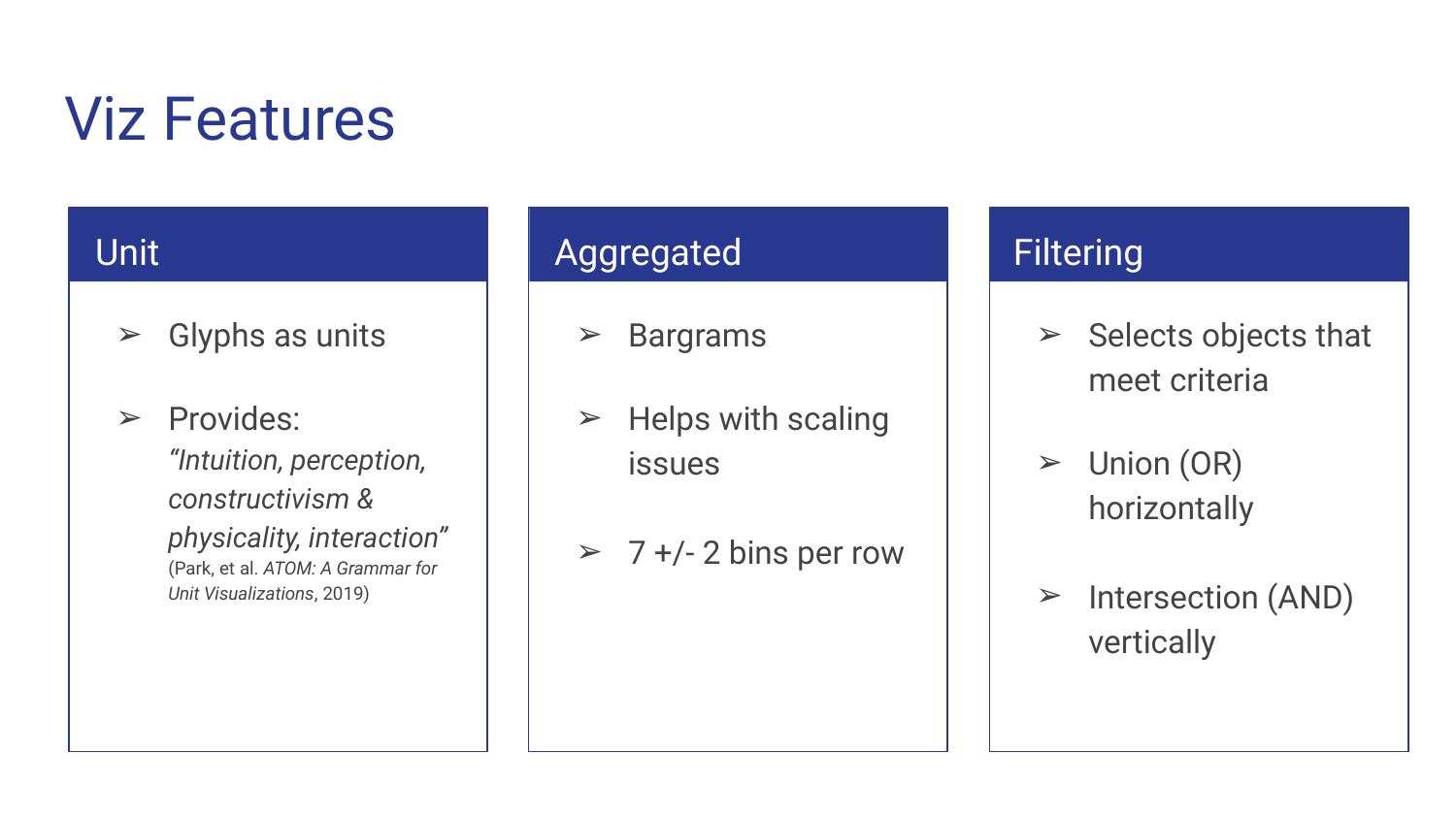

# Viz Features

Unit

Aggregated

Filtering
Glyphs as units
Provides:
“Intuition, perception, constructivism & physicality, interaction”
(Park, et al. ATOM: A Grammar for Unit Visualizations, 2019)

Bargrams
Helps with scaling issues
7 +/- 2 bins per row

Selects objects that meet criteria
Union (OR) horizontally
Intersection (AND) vertically